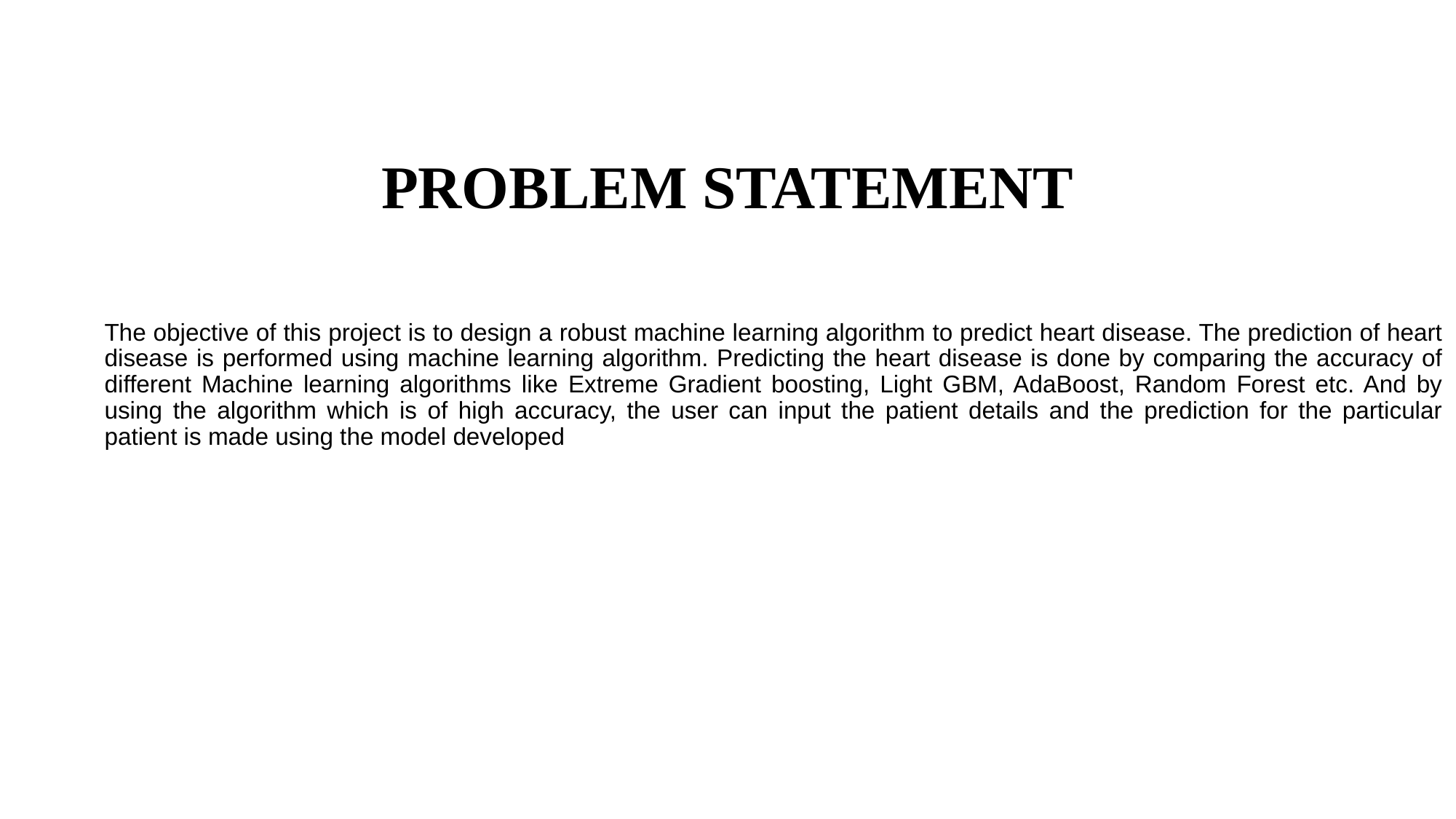

Problem Statement
The objective of this project is to design a robust machine learning algorithm to predict heart disease. The prediction of heart disease is performed using machine learning algorithm. Predicting the heart disease is done by comparing the accuracy of different Machine learning algorithms like Extreme Gradient boosting, Light GBM, AdaBoost, Random Forest etc. And by using the algorithm which is of high accuracy, the user can input the patient details and the prediction for the particular patient is made using the model developed